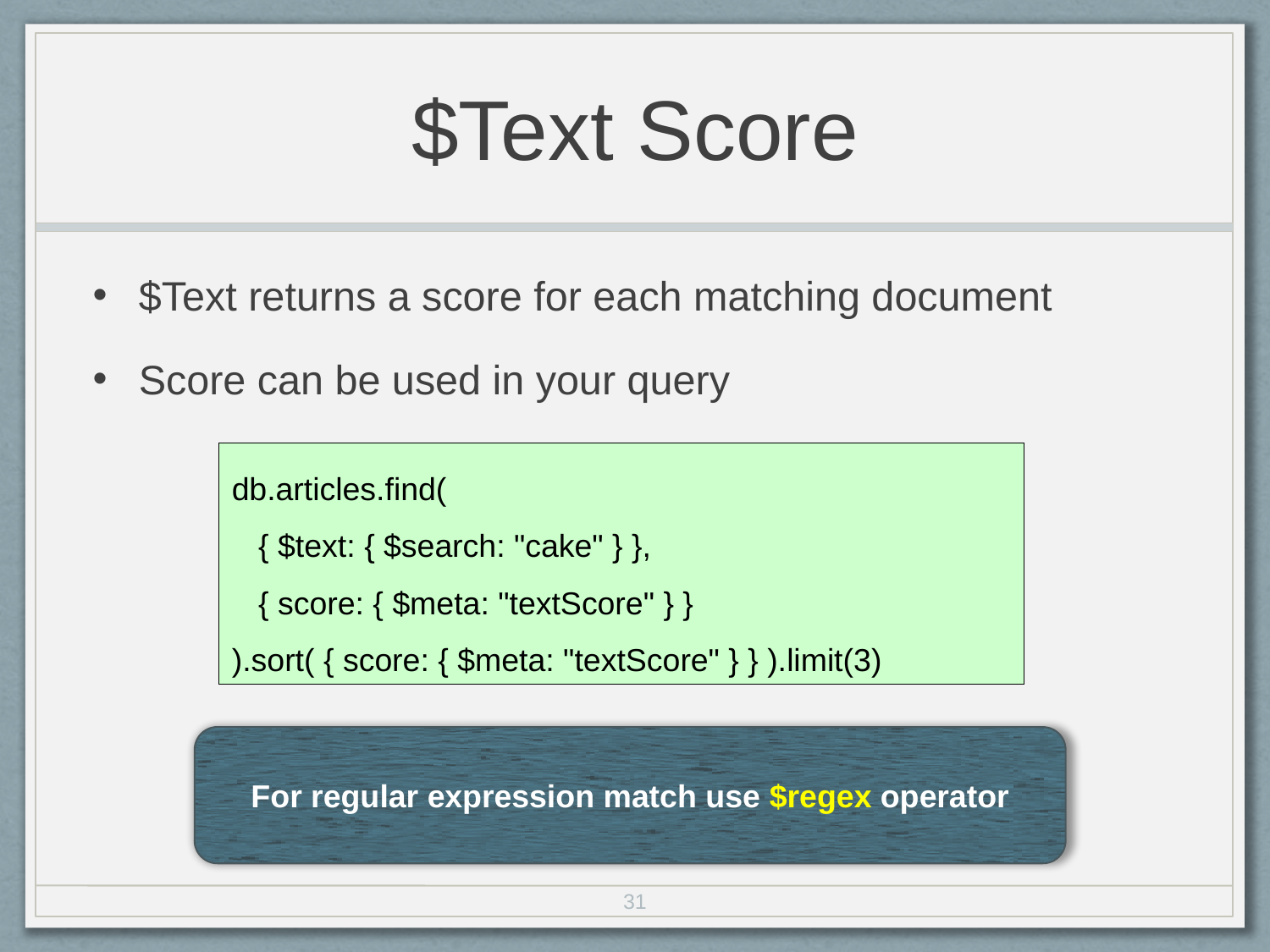

# $Text Score
$Text returns a score for each matching document
Score can be used in your query
db.articles.find(
   { $text: { $search: "cake" } },
   { score: { $meta: "textScore" } }
).sort( { score: { $meta: "textScore" } } ).limit(3)
For regular expression match use $regex operator
31